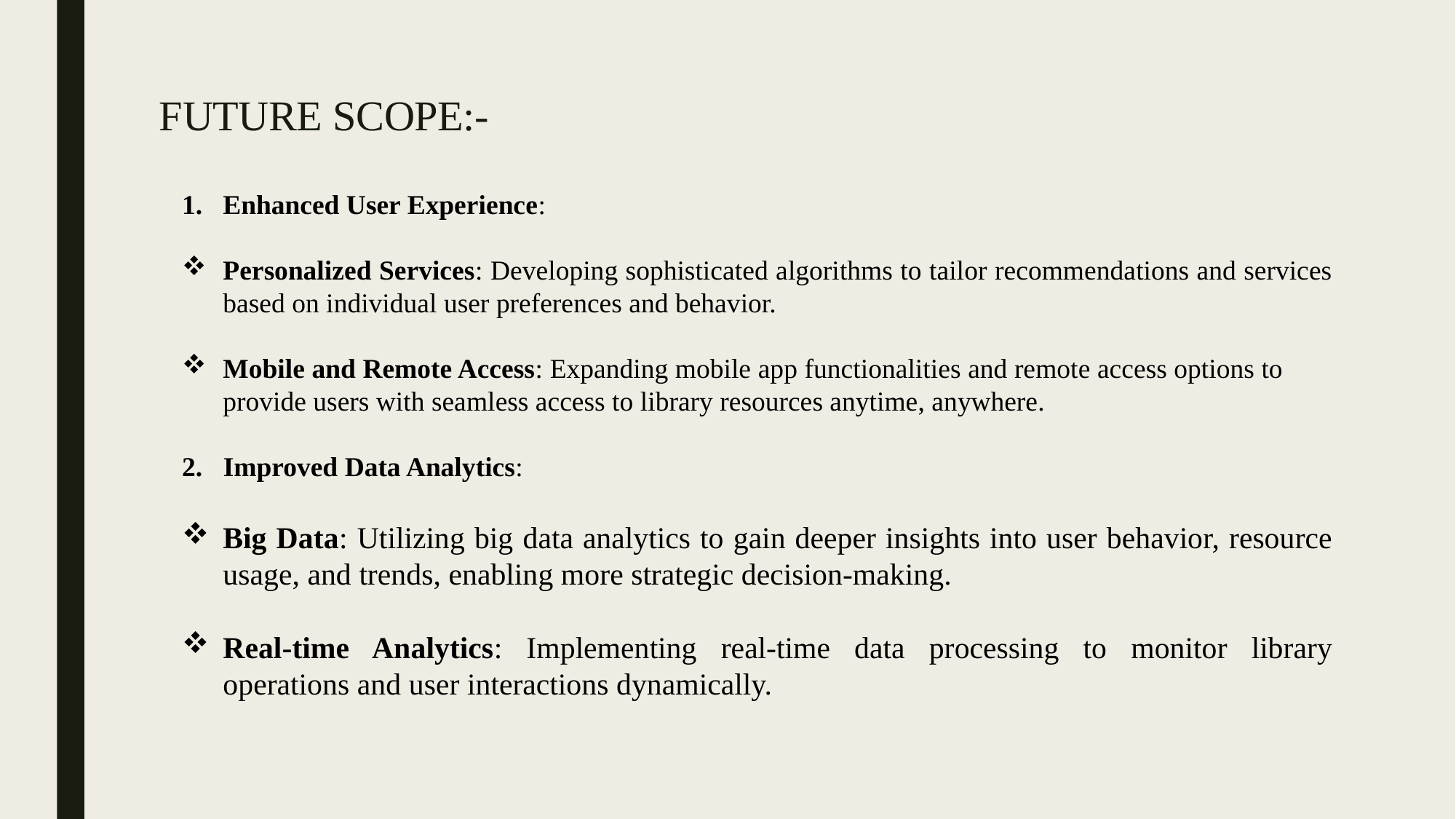

# FUTURE SCOPE:-
Enhanced User Experience:

Personalized Services: Developing sophisticated algorithms to tailor recommendations and services based on individual user preferences and behavior.

Mobile and Remote Access: Expanding mobile app functionalities and remote access options to        provide users with seamless access to library resources anytime, anywhere.

2.   Improved Data Analytics:

Big Data: Utilizing big data analytics to gain deeper insights into user behavior, resource usage, and trends, enabling more strategic decision-making.

Real-time Analytics: Implementing real-time data processing to monitor library operations and user interactions dynamically.